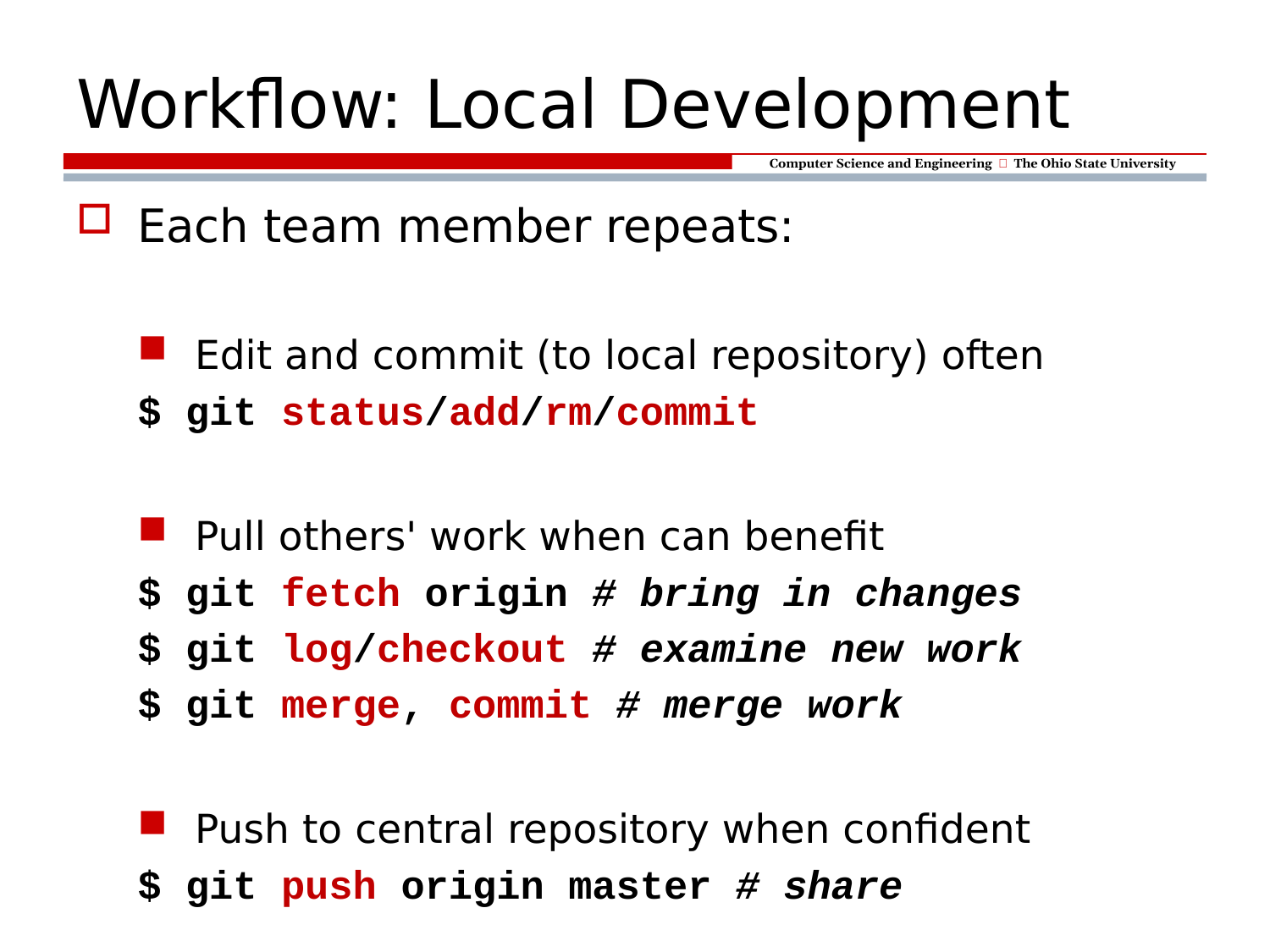

# Workflow: Local Development
Each team member repeats:

Edit and commit (to local repository) often
$ git status/add/rm/commit

Pull others' work when can benefit
$ git fetch origin # bring in changes
$ git log/checkout # examine new work
$ git merge, commit # merge work

Push to central repository when confident
$ git push origin master # share